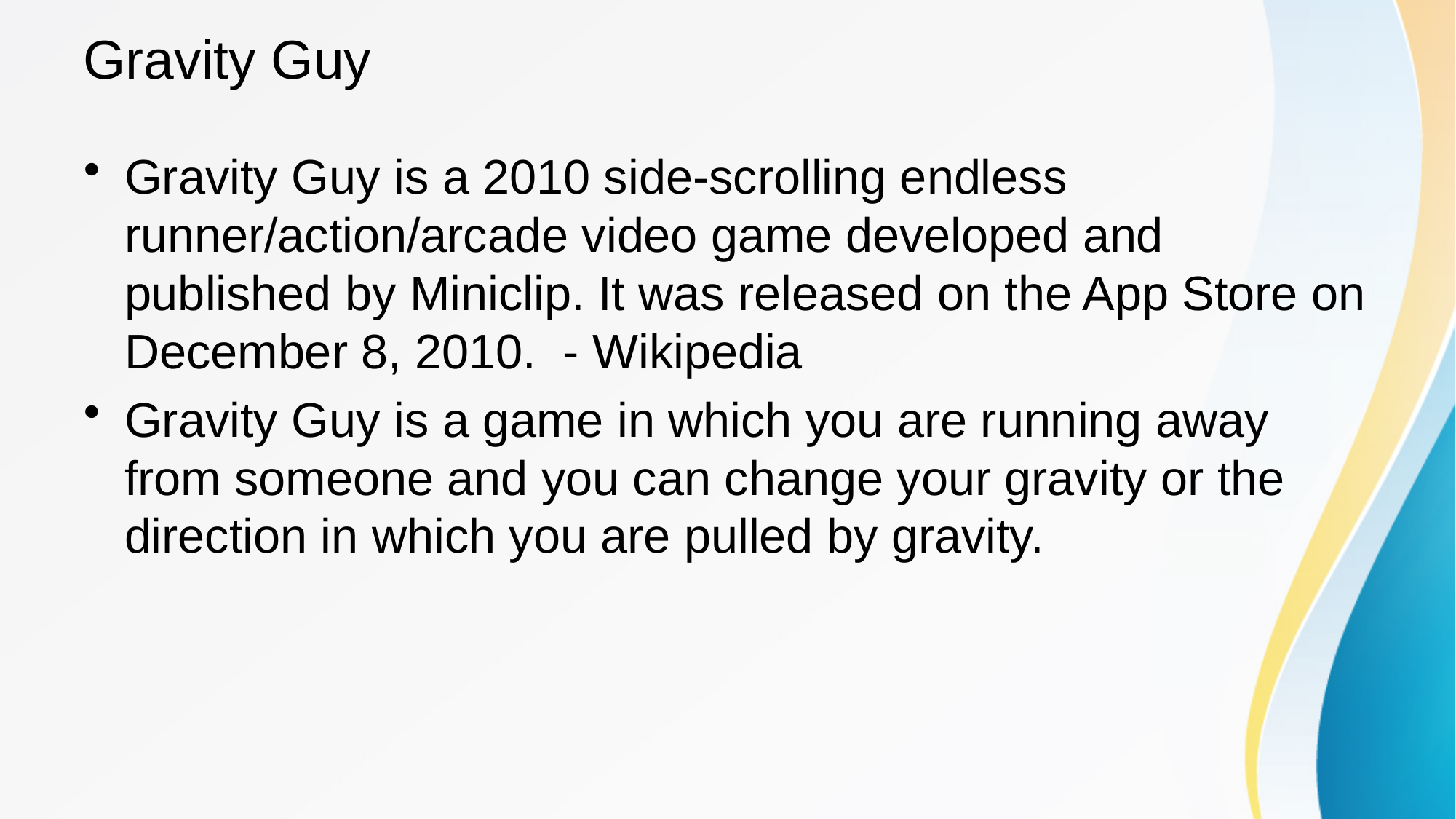

# Gravity Guy
Gravity Guy is a 2010 side-scrolling endless runner/action/arcade video game developed and published by Miniclip. It was released on the App Store on December 8, 2010.  - Wikipedia
Gravity Guy is a game in which you are running away from someone and you can change your gravity or the direction in which you are pulled by gravity.